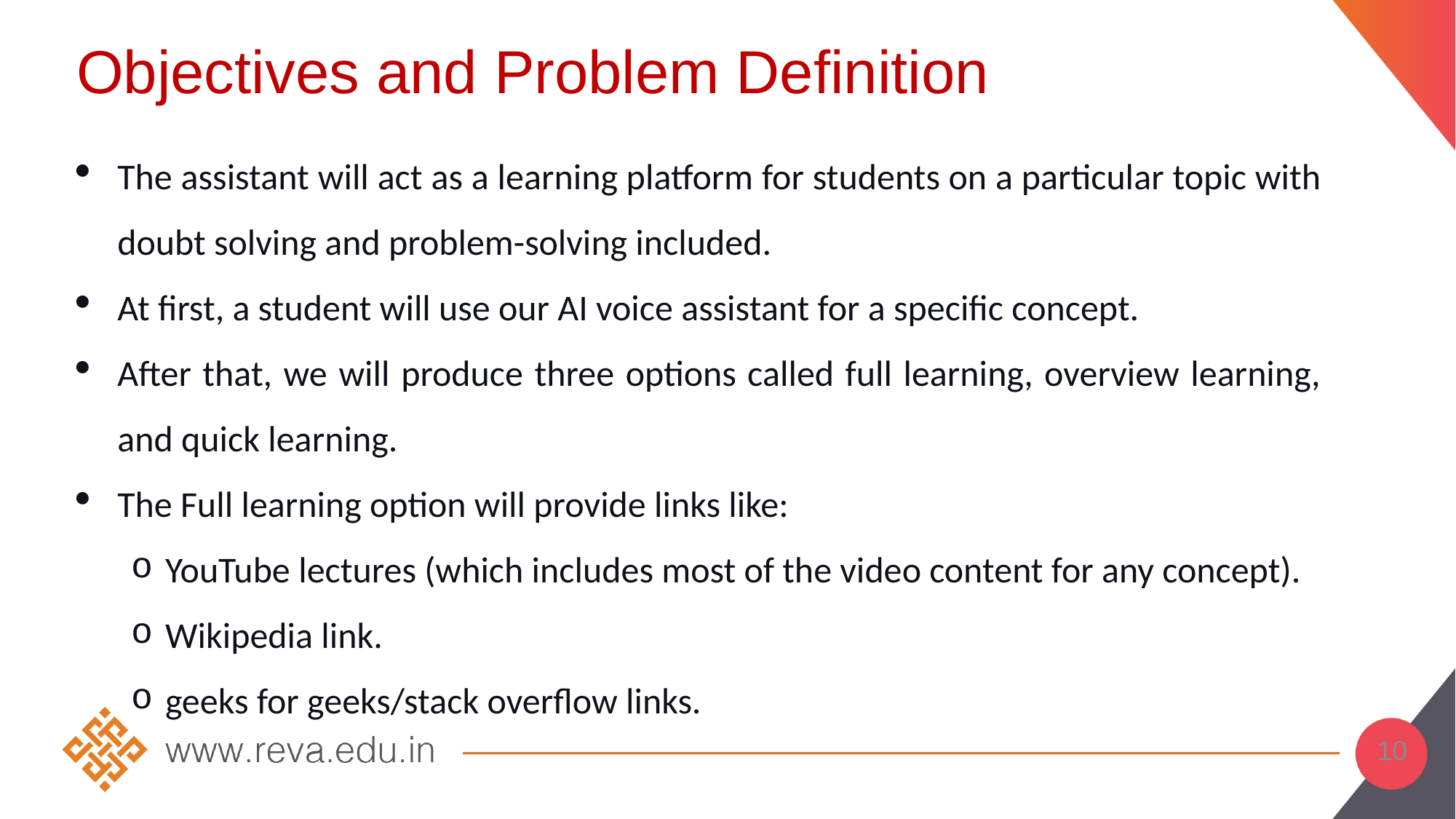

Objectives and Problem Definition
The assistant will act as a learning platform for students on a particular topic with doubt solving and problem-solving included.
At first, a student will use our AI voice assistant for a specific concept.
After that, we will produce three options called full learning, overview learning, and quick learning.
The Full learning option will provide links like:
YouTube lectures (which includes most of the video content for any concept).
Wikipedia link.
geeks for geeks/stack overflow links.

10